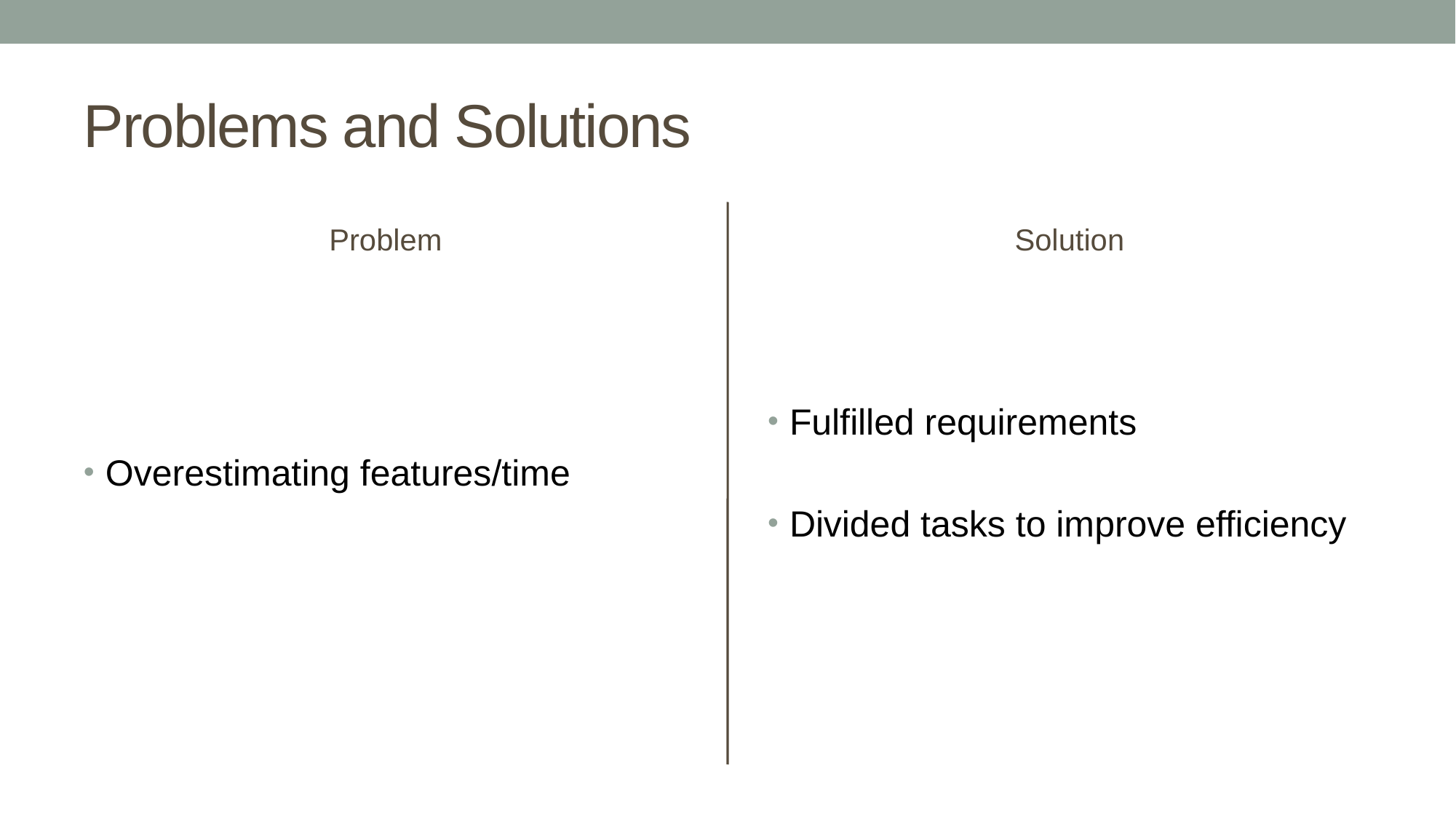

# Problems and Solutions
Problem
Solution

Overestimating features/time

Fulfilled requirements

Divided tasks to improve efficiency